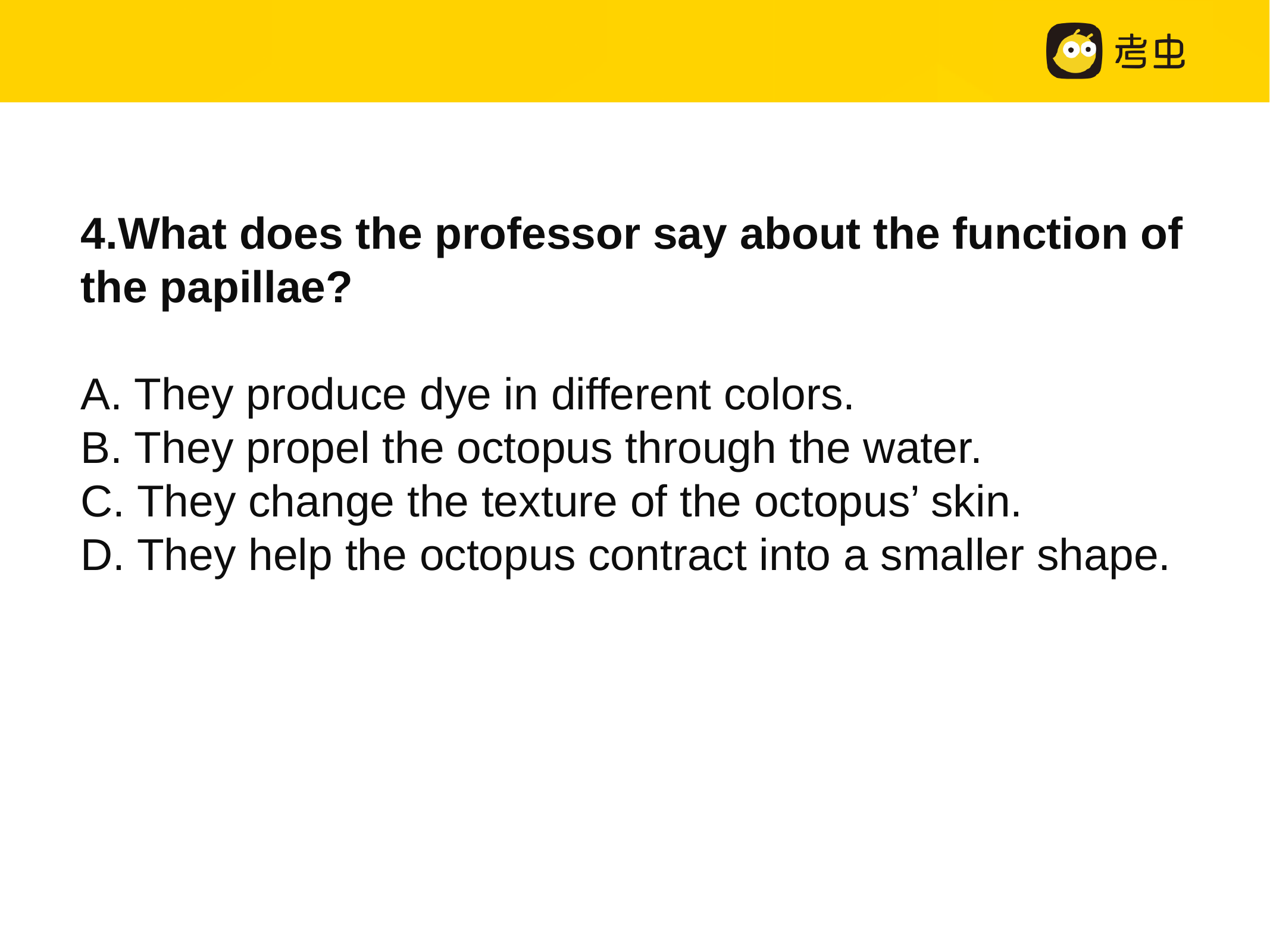

4.What does the professor say about the function of the papillae?

A. They produce dye in different colors.
B. They propel the octopus through the water.
C. They change the texture of the octopus’ skin.
D. They help the octopus contract into a smaller shape.